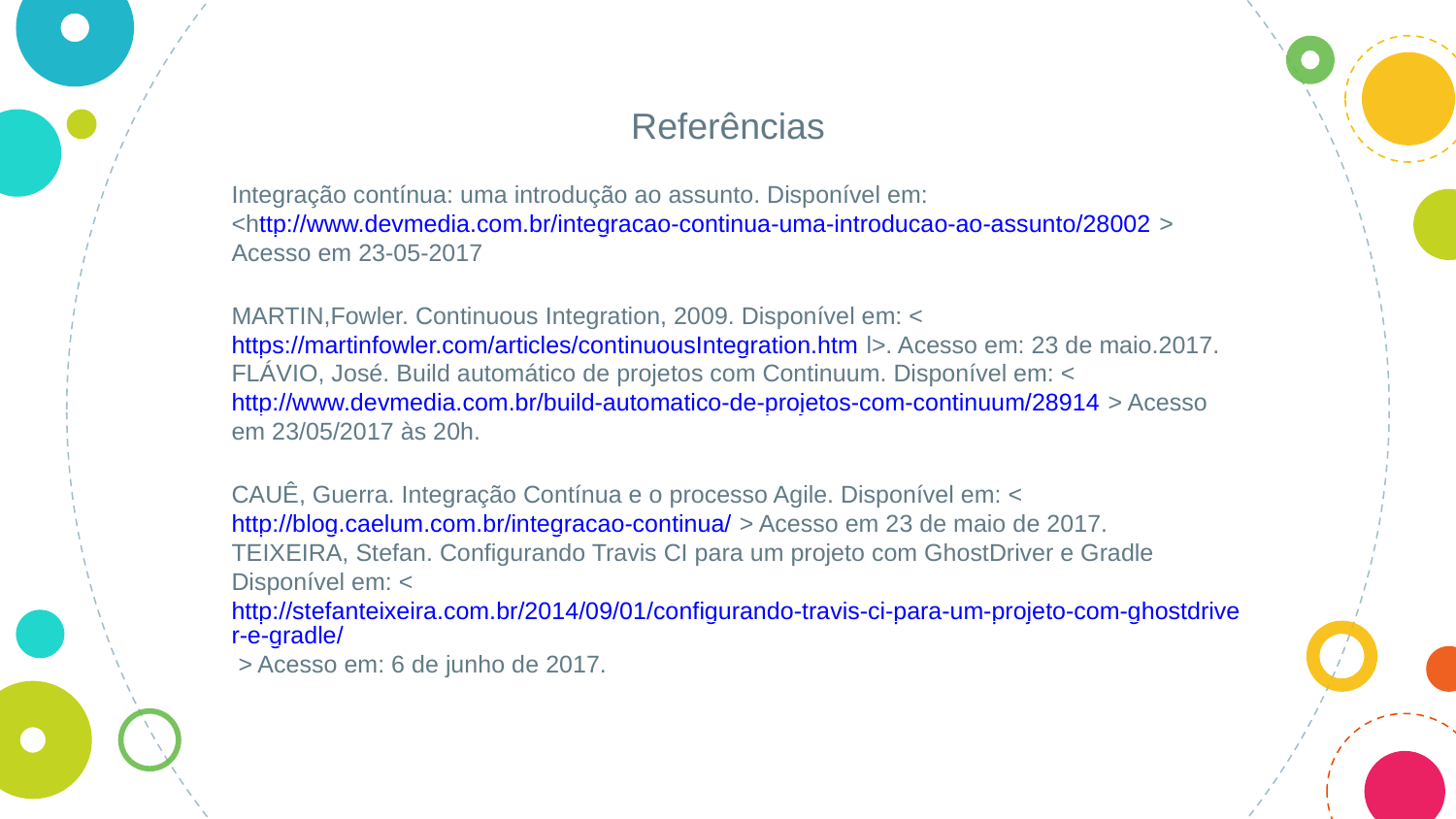

Referências
Integração contínua: uma introdução ao assunto. Disponível em:
<http://www.devmedia.com.br/integracao-continua-uma-introducao-ao-assunto/28002 > Acesso em 23-05-2017

MARTIN,Fowler. Continuous Integration, 2009. Disponível em: <https://martinfowler.com/articles/continuousIntegration.htm l>. Acesso em: 23 de maio.2017.
FLÁVIO, José. Build automático de projetos com Continuum. Disponível em: < http://www.devmedia.com.br/build-automatico-de-projetos-com-continuum/28914 > Acesso em 23/05/2017 às 20h.

CAUÊ, Guerra. Integração Contínua e o processo Agile. Disponível em: <http://blog.caelum.com.br/integracao-continua/ > Acesso em 23 de maio de 2017.
TEIXEIRA, Stefan. Configurando Travis CI para um projeto com GhostDriver e Gradle Disponível em: <http://stefanteixeira.com.br/2014/09/01/configurando-travis-ci-para-um-projeto-com-ghostdriver-e-gradle/ > Acesso em: 6 de junho de 2017.